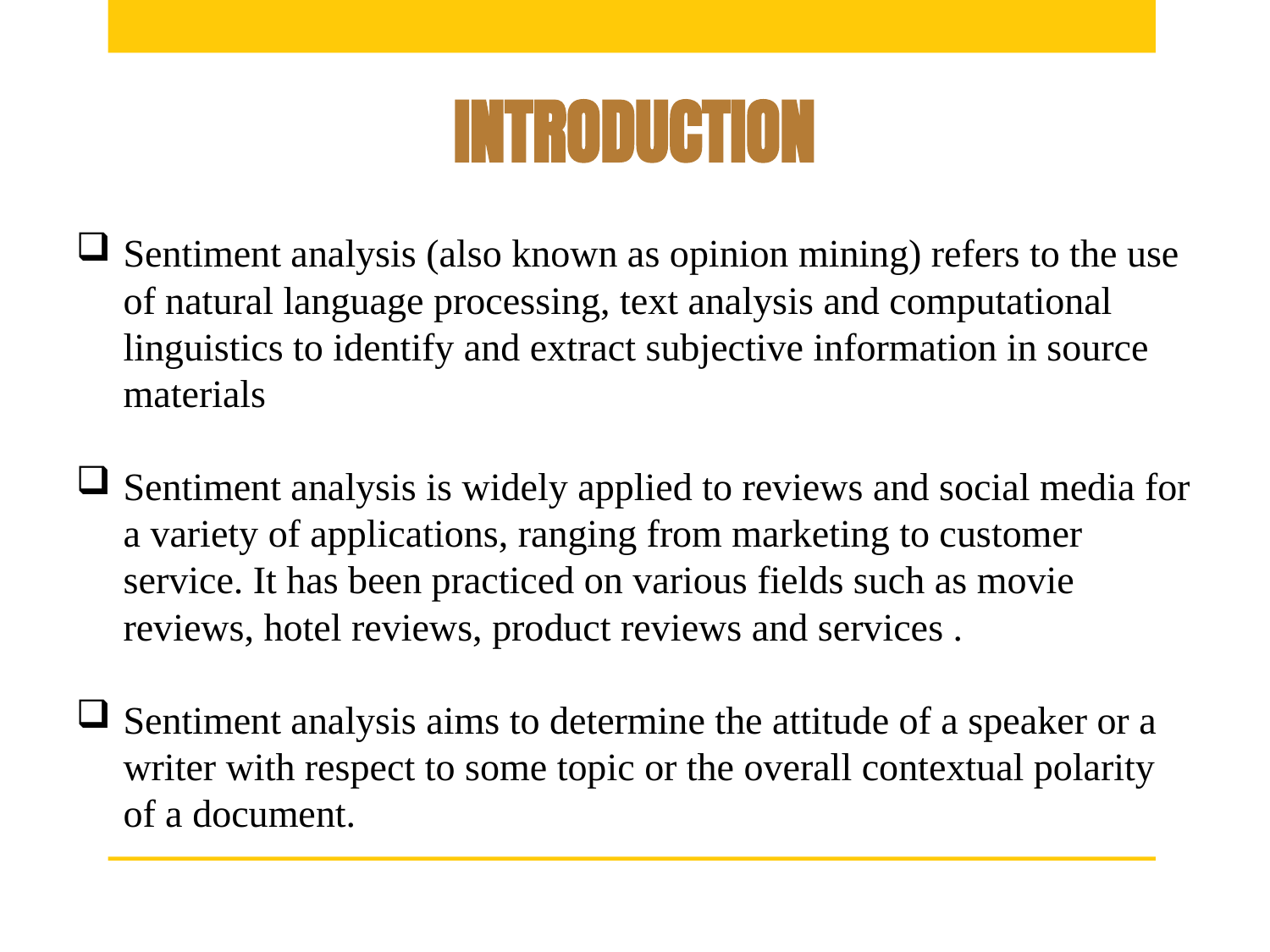

INTRODUCTION
Sentiment analysis (also known as opinion mining) refers to the use of natural language processing, text analysis and computational linguistics to identify and extract subjective information in source materials

Sentiment analysis is widely applied to reviews and social media for a variety of applications, ranging from marketing to customer service. It has been practiced on various fields such as movie reviews, hotel reviews, product reviews and services .

Sentiment analysis aims to determine the attitude of a speaker or a writer with respect to some topic or the overall contextual polarity of a document.